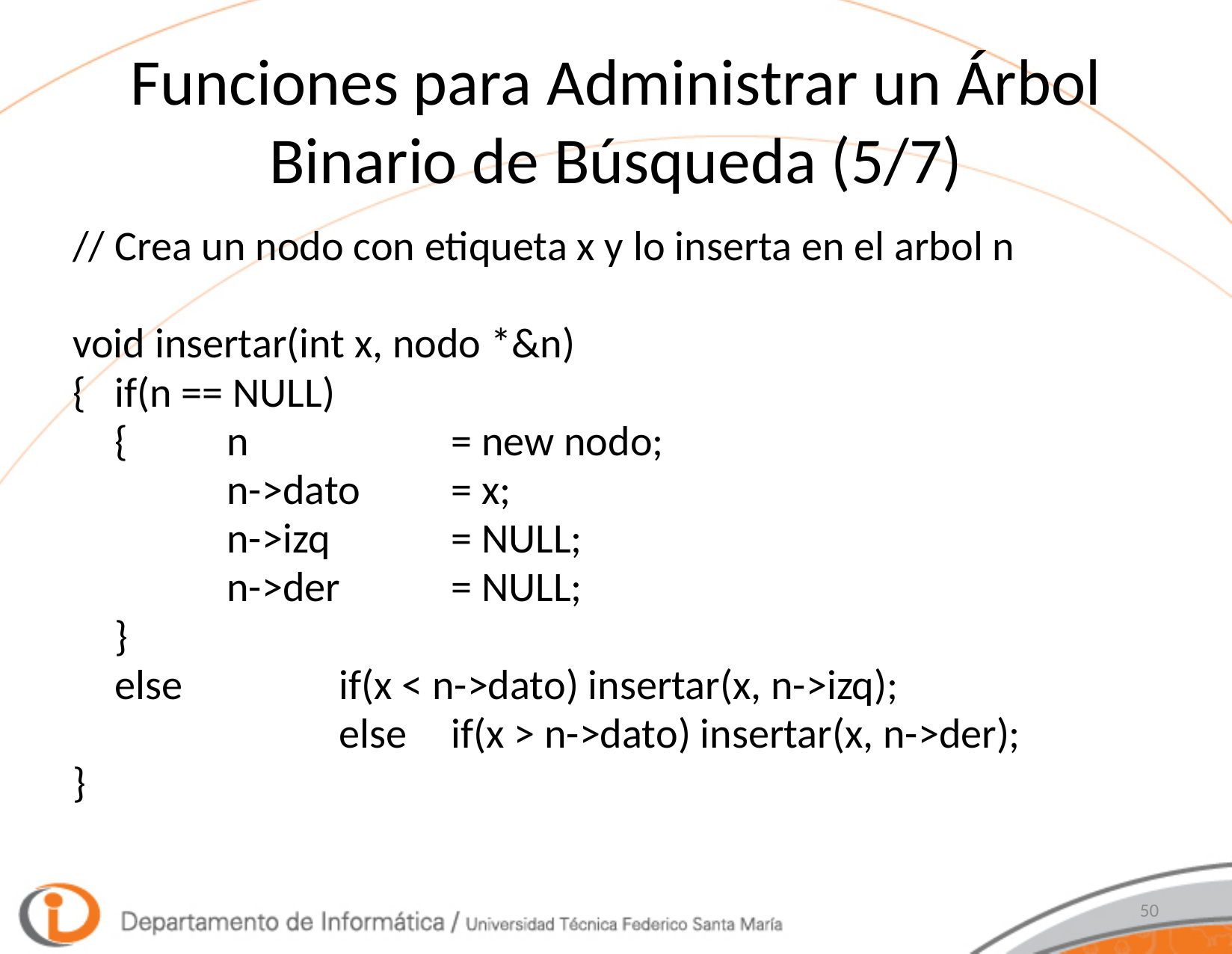

# Funciones para Administrar un Árbol Binario de Búsqueda (5/7)
//	Crea un nodo con etiqueta x y lo inserta en el arbol n

void insertar(int x, nodo *&n)
{	if(n == NULL)
	{	n		= new nodo;
		n->dato	= x;
		n->izq		= NULL;
		n->der	= NULL;
	}
	else		if(x < n->dato) insertar(x, n->izq);
			else	if(x > n->dato) insertar(x, n->der);
}
50